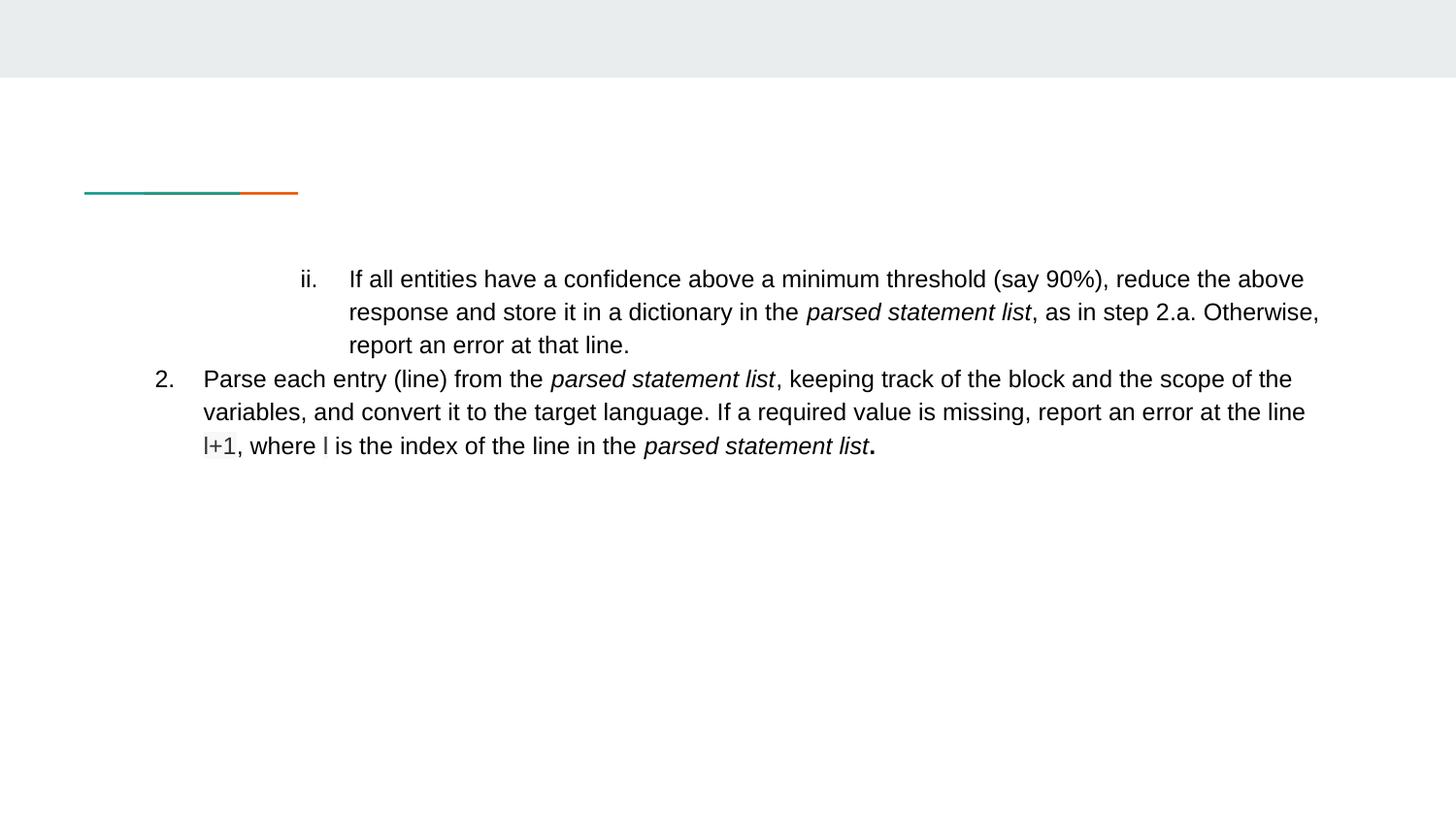

If all entities have a confidence above a minimum threshold (say 90%), reduce the above response and store it in a dictionary in the parsed statement list, as in step 2.a. Otherwise, report an error at that line.
Parse each entry (line) from the parsed statement list, keeping track of the block and the scope of the variables, and convert it to the target language. If a required value is missing, report an error at the line l+1, where l is the index of the line in the parsed statement list.